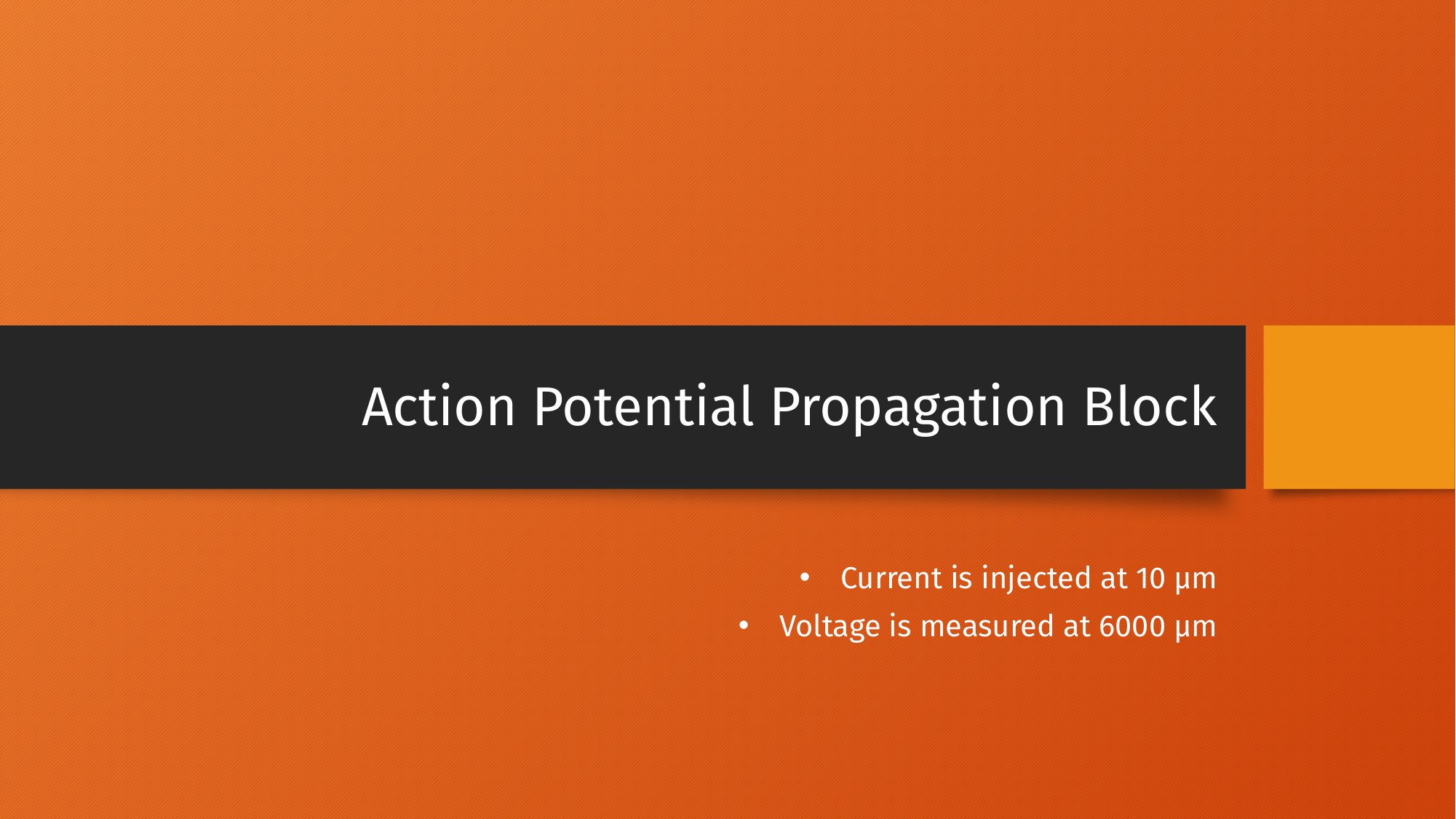

# Action Potential Propagation Block

Current is injected at 10 µm
Voltage is measured at 6000 µm